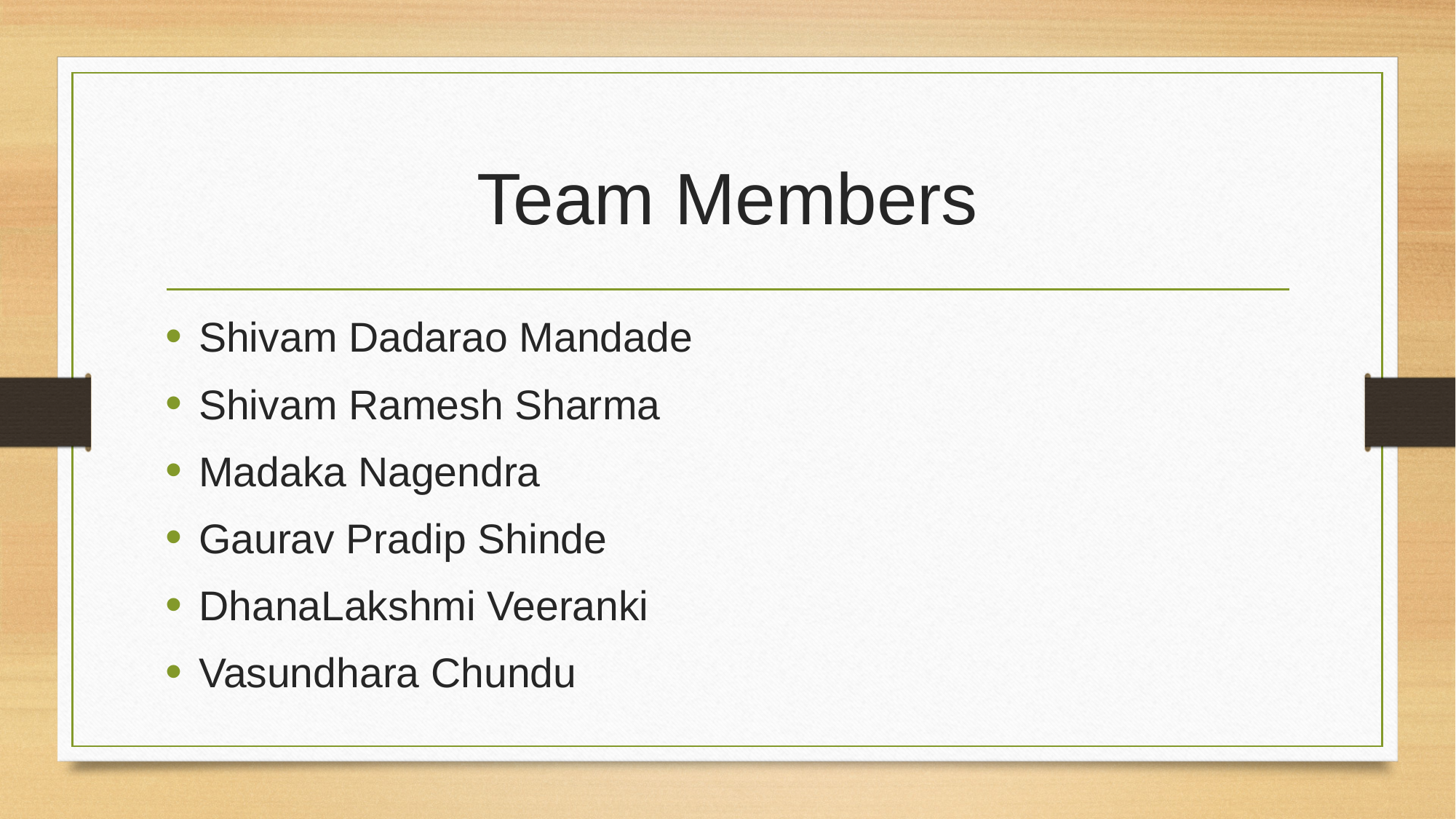

# Team Members
Shivam Dadarao Mandade
Shivam Ramesh Sharma
Madaka Nagendra
Gaurav Pradip Shinde
DhanaLakshmi Veeranki
Vasundhara Chundu